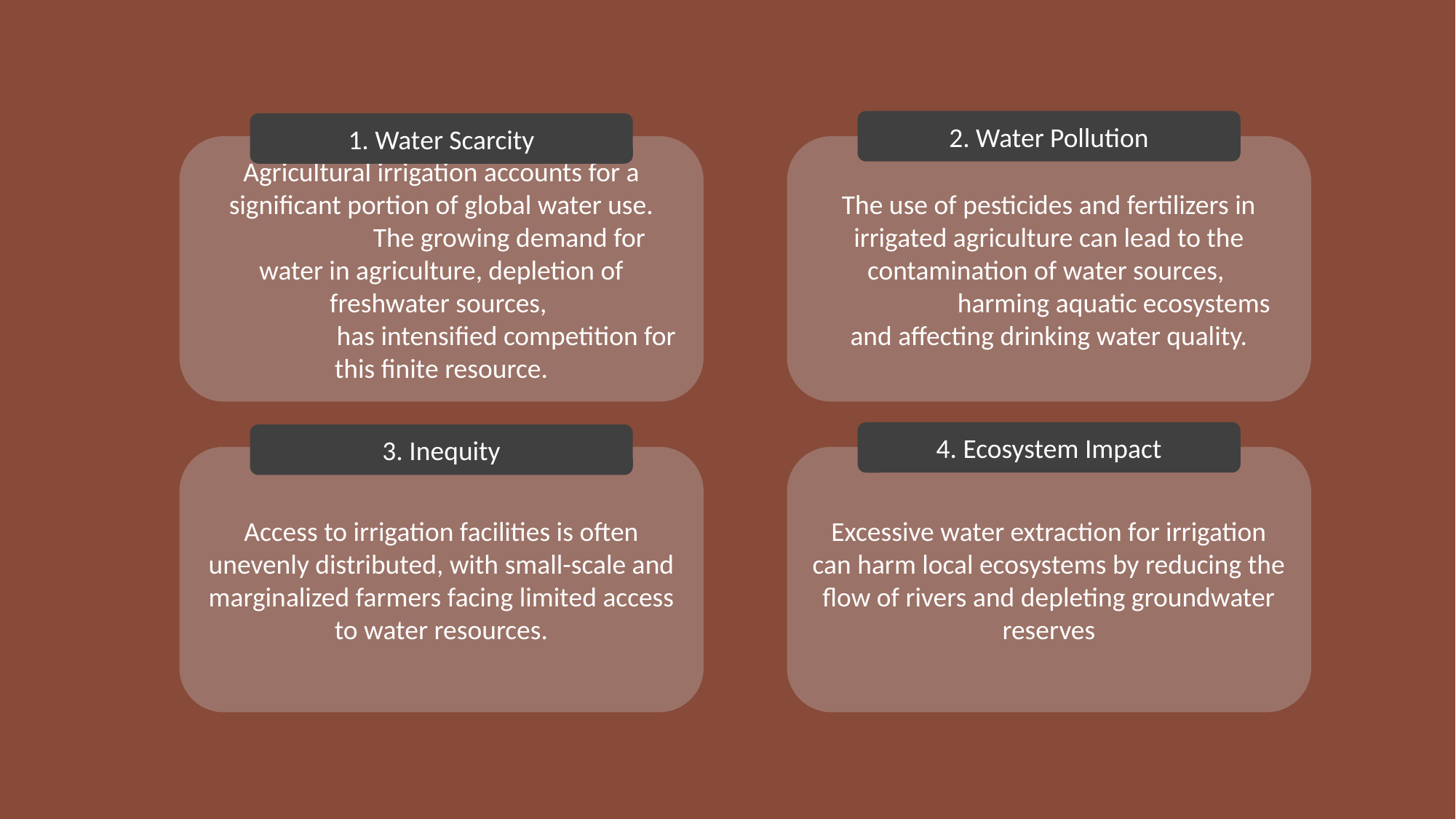

2. Water Pollution
1. Water Scarcity
Agricultural irrigation accounts for a significant portion of global water use.
                      The growing demand for water in agriculture, depletion of freshwater sources,
                     has intensified competition for this finite resource.
The use of pesticides and fertilizers in irrigated agriculture can lead to the contamination of water sources,
                     harming aquatic ecosystems and affecting drinking water quality.
4. Ecosystem Impact
3. Inequity
Access to irrigation facilities is often unevenly distributed, with small-scale and marginalized farmers facing limited access to water resources.
Excessive water extraction for irrigation can harm local ecosystems by reducing the flow of rivers and depleting groundwater reserves